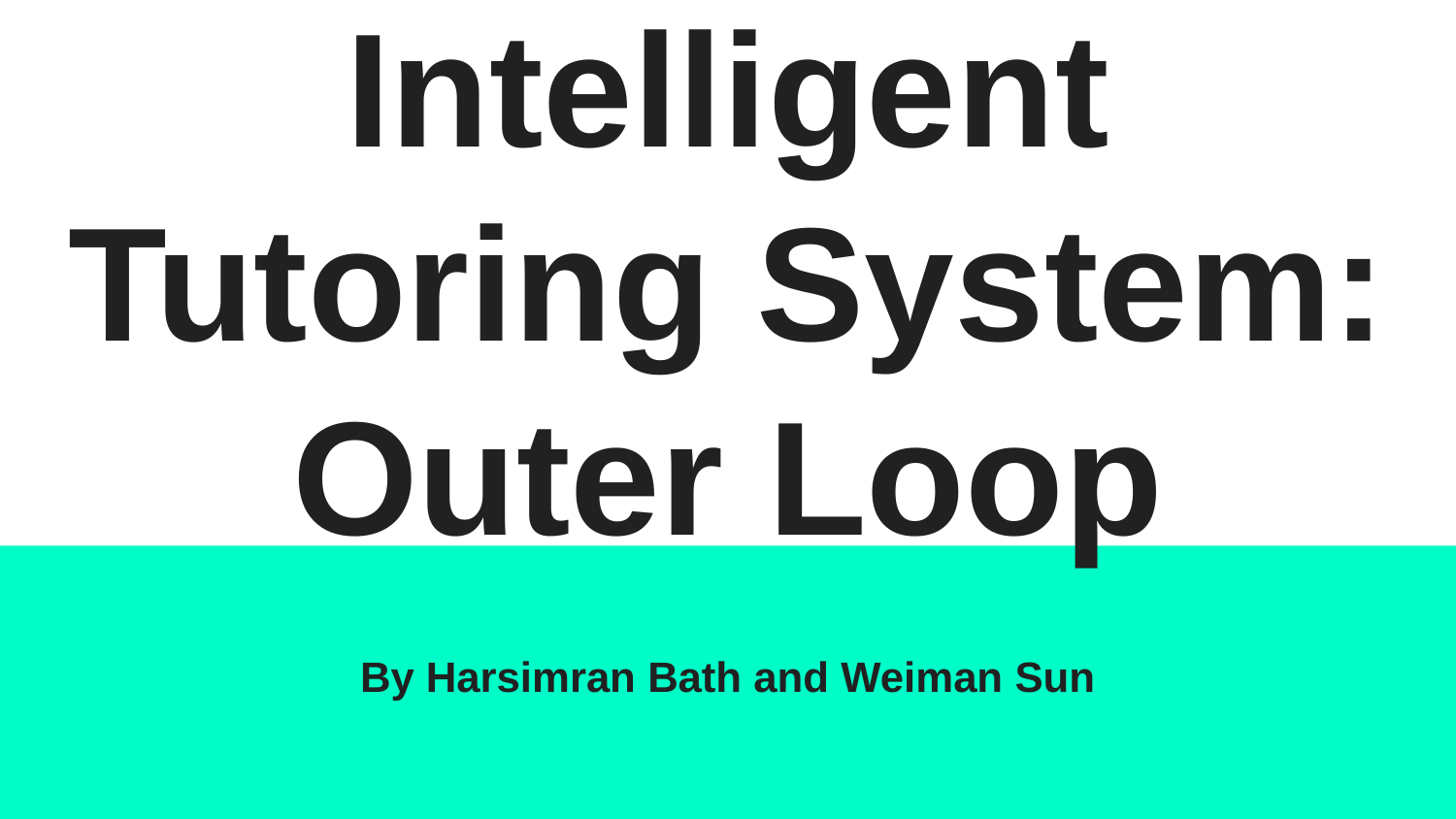

# Intelligent Tutoring System:
Outer Loop
By Harsimran Bath and Weiman Sun